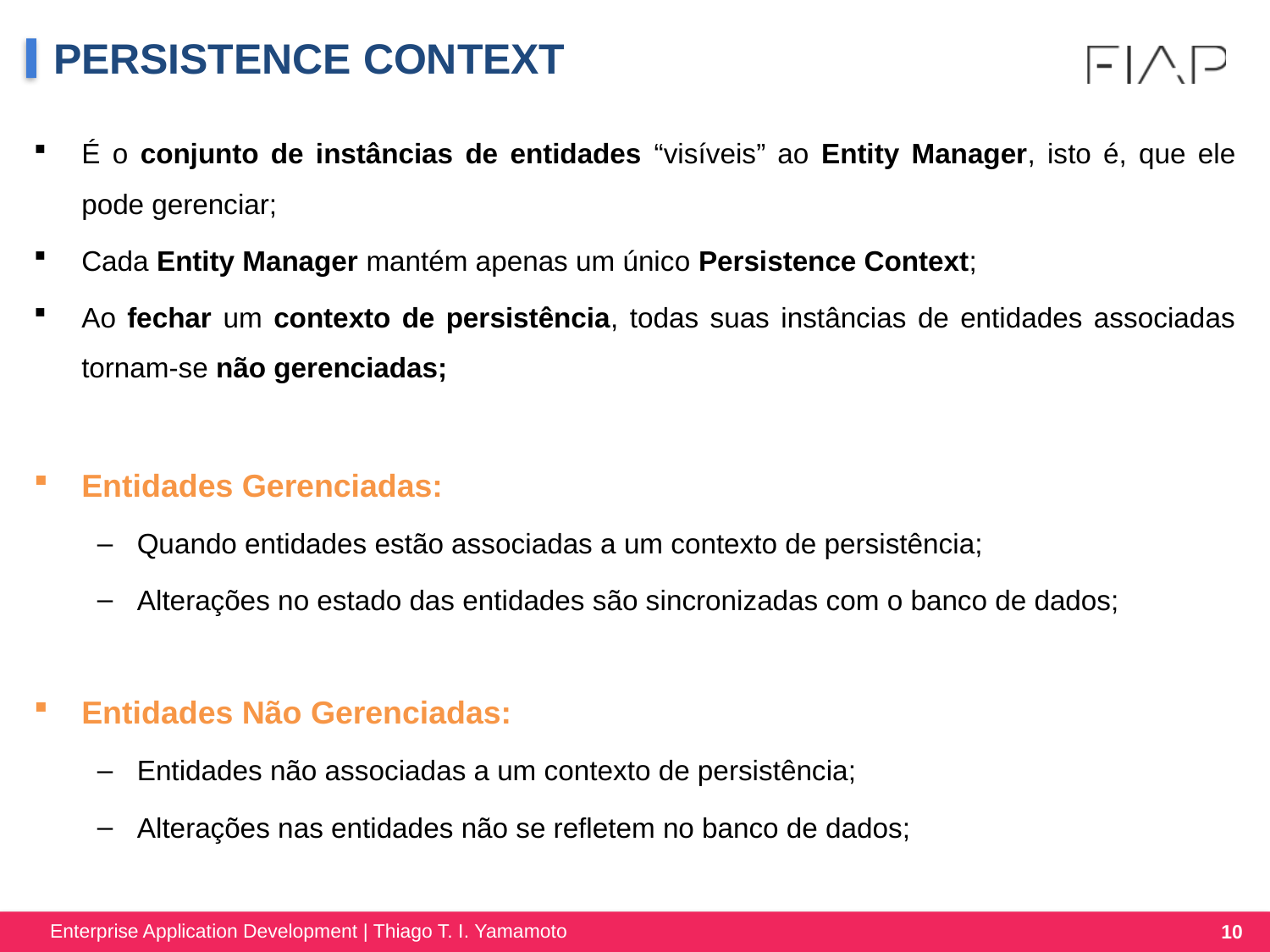

# PERSISTENCE CONTEXT
É o conjunto de instâncias de entidades “visíveis” ao Entity Manager, isto é, que ele pode gerenciar;
Cada Entity Manager mantém apenas um único Persistence Context;
Ao fechar um contexto de persistência, todas suas instâncias de entidades associadas tornam-se não gerenciadas;

Entidades Gerenciadas:
Quando entidades estão associadas a um contexto de persistência;
Alterações no estado das entidades são sincronizadas com o banco de dados;
Entidades Não Gerenciadas:
Entidades não associadas a um contexto de persistência;
Alterações nas entidades não se refletem no banco de dados;